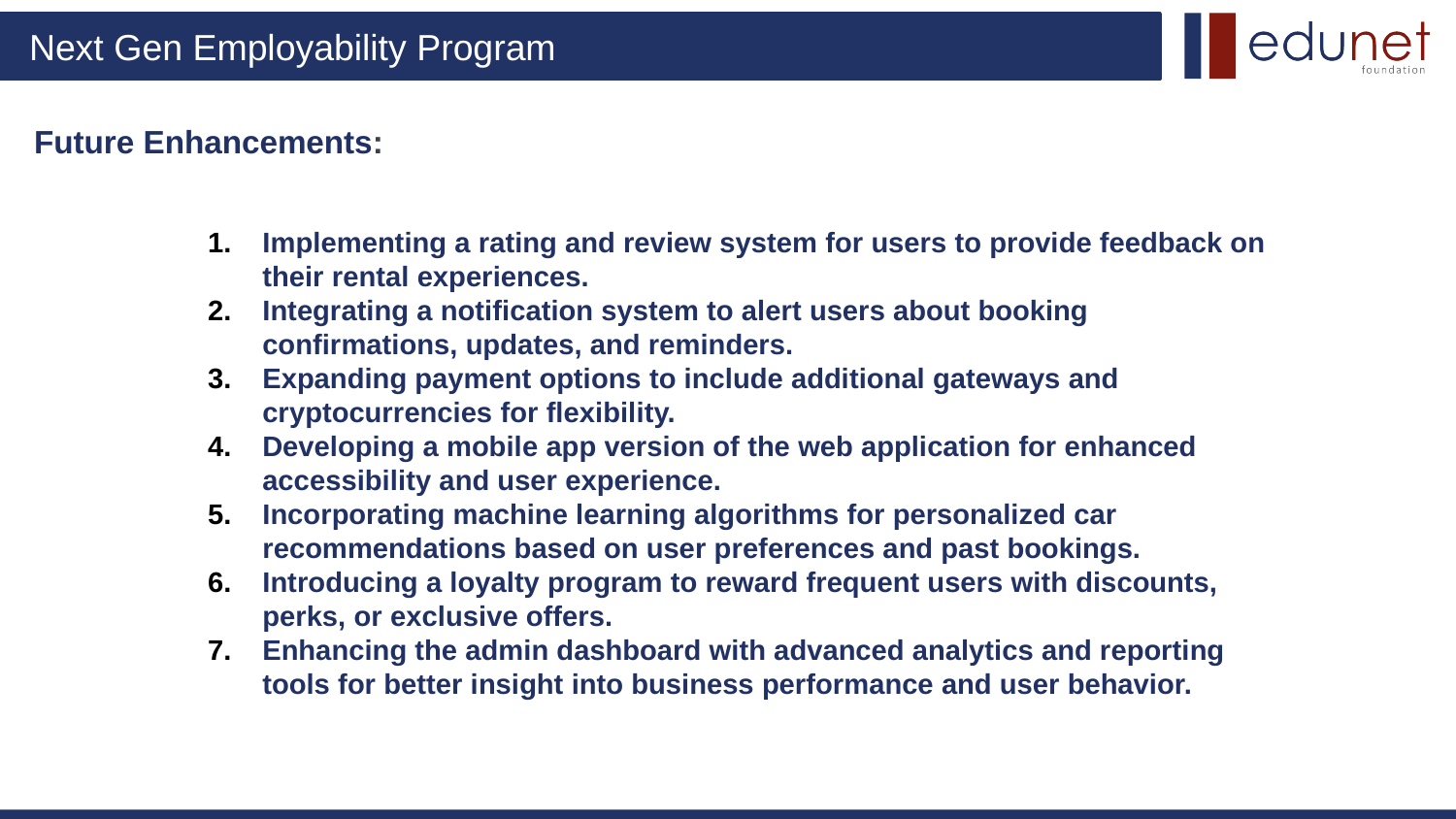

# Future Enhancements:
Implementing a rating and review system for users to provide feedback on their rental experiences.
Integrating a notification system to alert users about booking confirmations, updates, and reminders.
Expanding payment options to include additional gateways and cryptocurrencies for flexibility.
Developing a mobile app version of the web application for enhanced accessibility and user experience.
Incorporating machine learning algorithms for personalized car recommendations based on user preferences and past bookings.
Introducing a loyalty program to reward frequent users with discounts, perks, or exclusive offers.
Enhancing the admin dashboard with advanced analytics and reporting tools for better insight into business performance and user behavior.